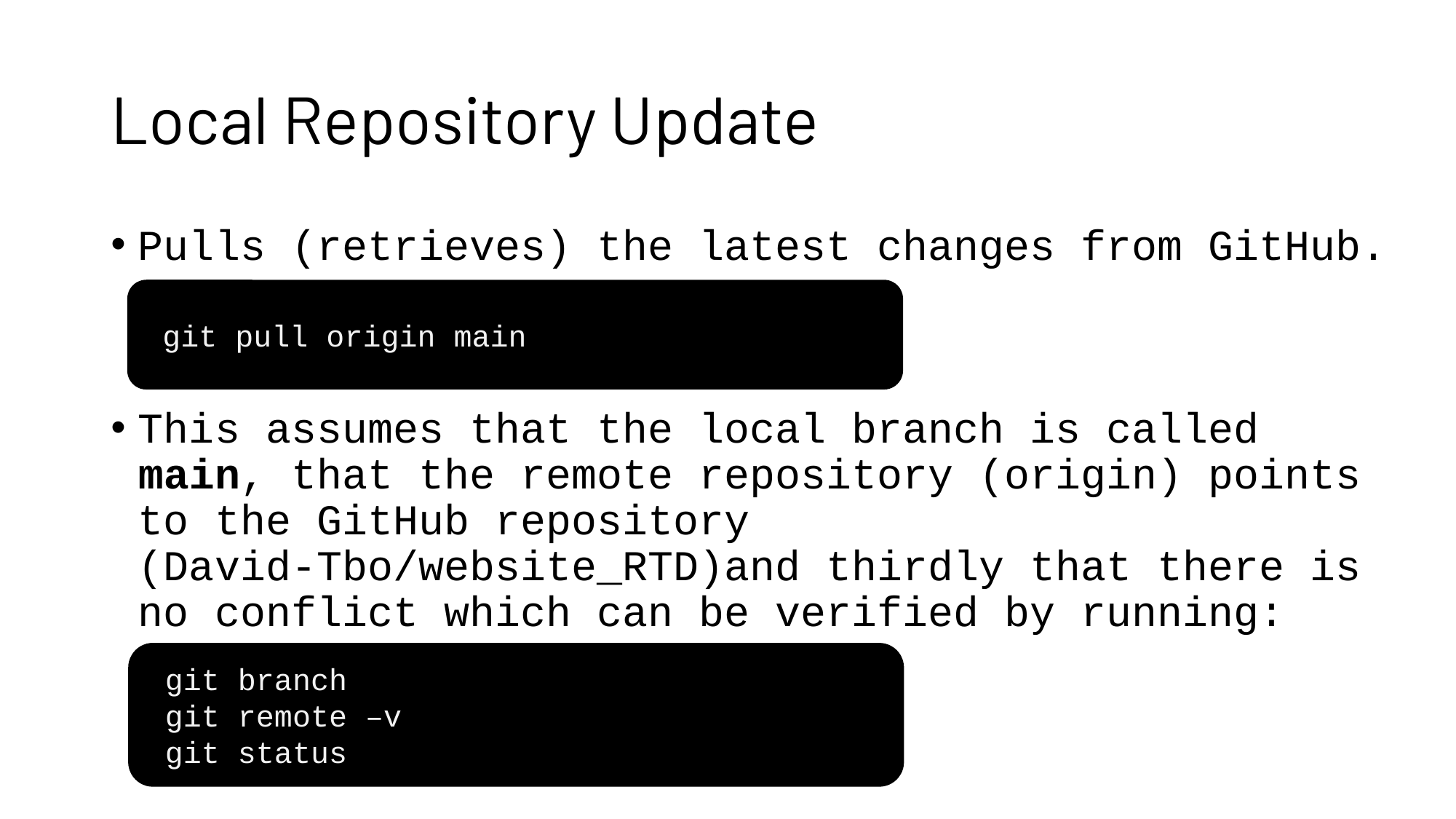

# Local Repository Update
Pulls (retrieves) the latest changes from GitHub.

This assumes that the local branch is called main, that the remote repository (origin) points to the GitHub repository (David-Tbo/website_RTD)and thirdly that there is no conflict which can be verified by running:
 git pull origin main
 git branch
 git remote –v
 git status